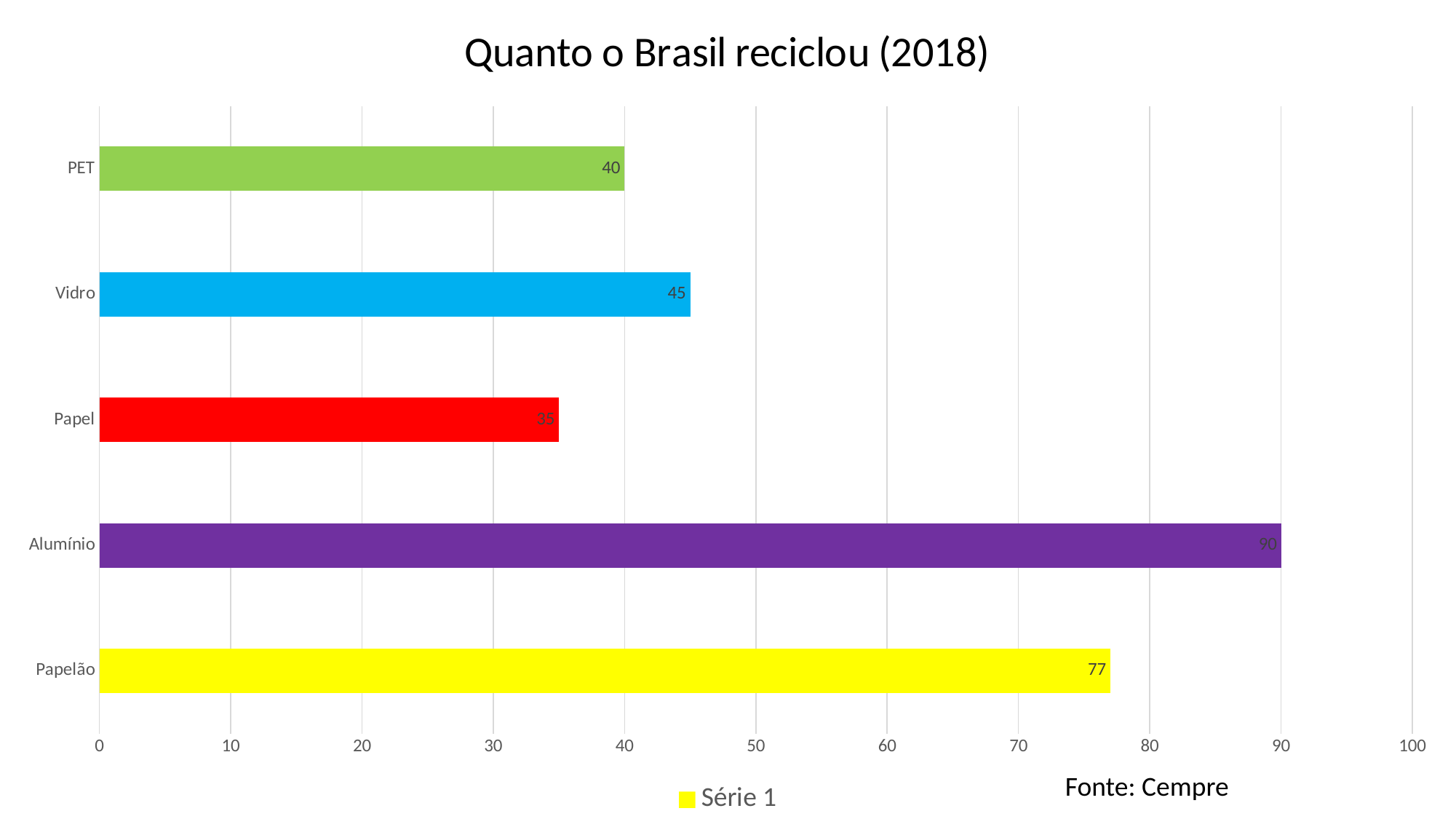

### Chart: Quanto o Brasil reciclou (2018)

| Category | Série 1 |
|---|---|
| Papelão | 77.0 |
| Alumínio | 90.0 |
| Papel | 35.0 |
| Vidro | 45.0 |
| PET | 40.0 |
Fonte: Cempre